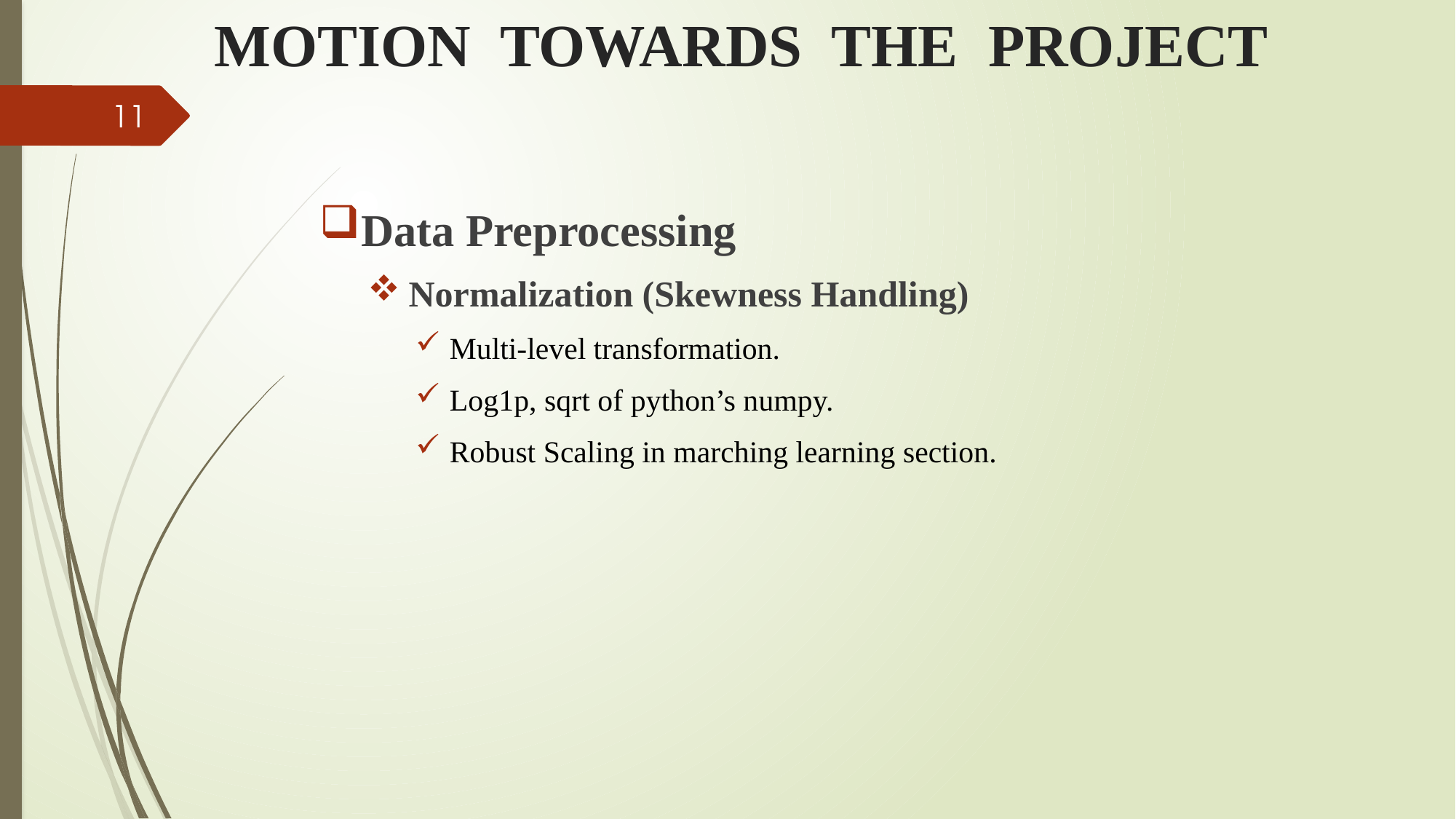

# MOTION  TOWARDS  THE  PROJECT
11
Data Preprocessing
Normalization (Skewness Handling)
Multi-level transformation.
Log1p, sqrt of python’s numpy.
Robust Scaling in marching learning section.